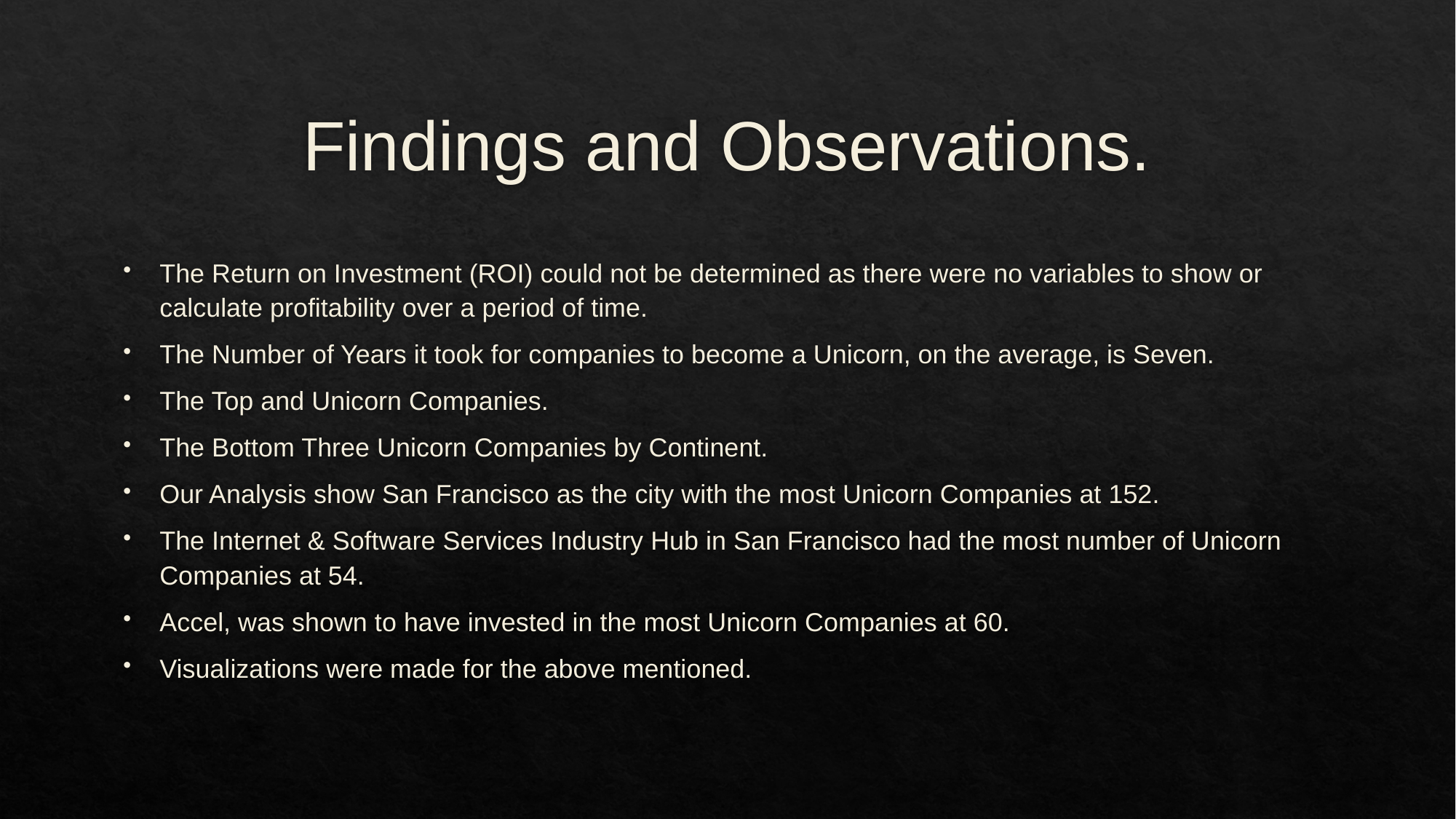

# Findings and Observations.
The Return on Investment (ROI) could not be determined as there were no variables to show or calculate profitability over a period of time.
The Number of Years it took for companies to become a Unicorn, on the average, is Seven.
The Top and Unicorn Companies.
The Bottom Three Unicorn Companies by Continent.
Our Analysis show San Francisco as the city with the most Unicorn Companies at 152.
The Internet & Software Services Industry Hub in San Francisco had the most number of Unicorn Companies at 54.
Accel, was shown to have invested in the most Unicorn Companies at 60.
Visualizations were made for the above mentioned.